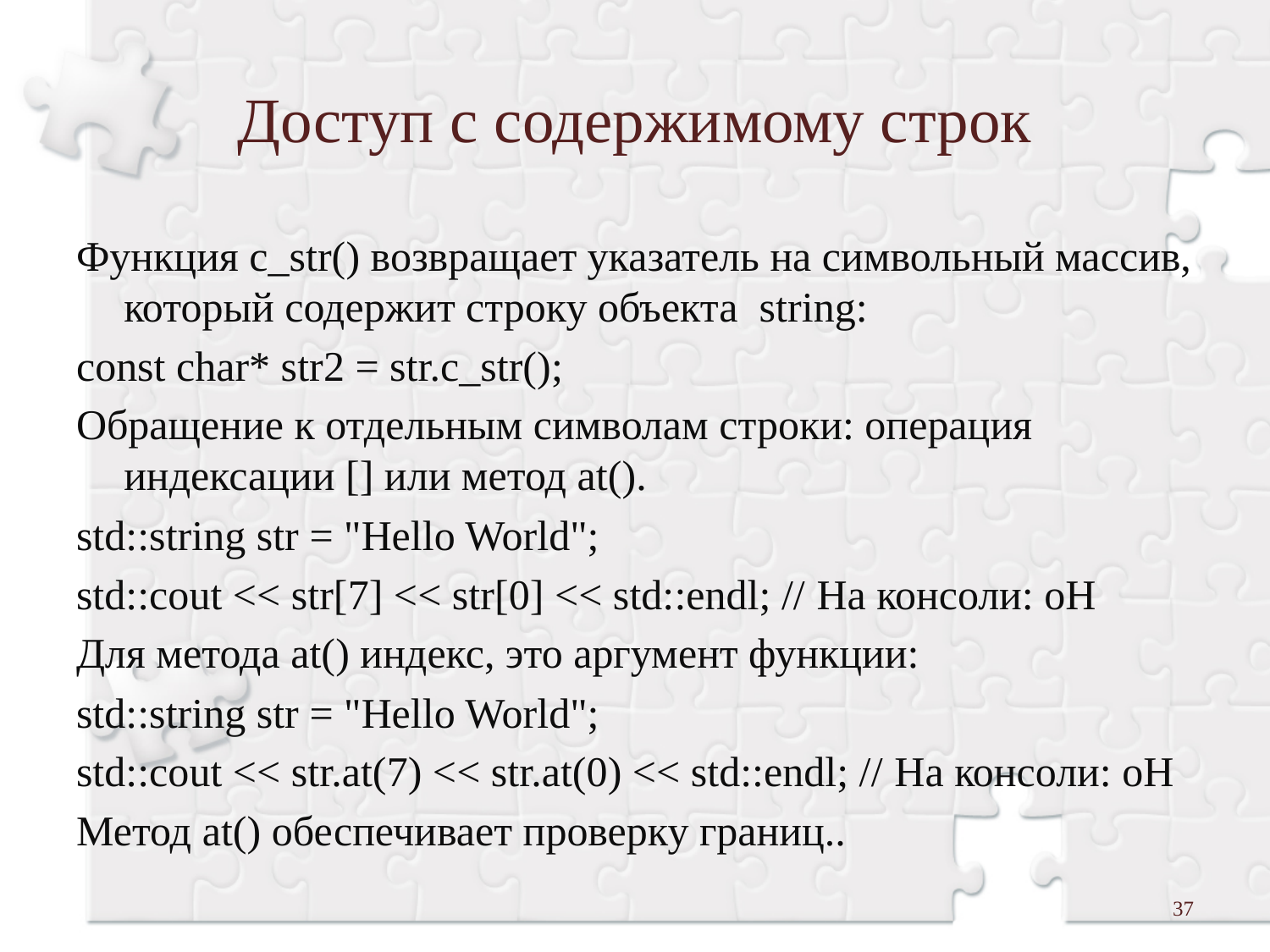

# Доступ с содержимому строк
Функция c_str() возвращает указатель на символьный массив, который содержит строку объекта  string:
const char* str2 = str.c_str();
Обращение к отдельным символам строки: операция индексации [] или метод at().
std::string str = "Hello World";
std::cout << str[7] << str[0] << std::endl; // На консоли: oH
Для метода at() индекс, это аргумент функции:
std::string str = "Hello World";
std::cout << str.at(7) << str.at(0) << std::endl; // На консоли: oH
Метод at() обеспечивает проверку границ..
37